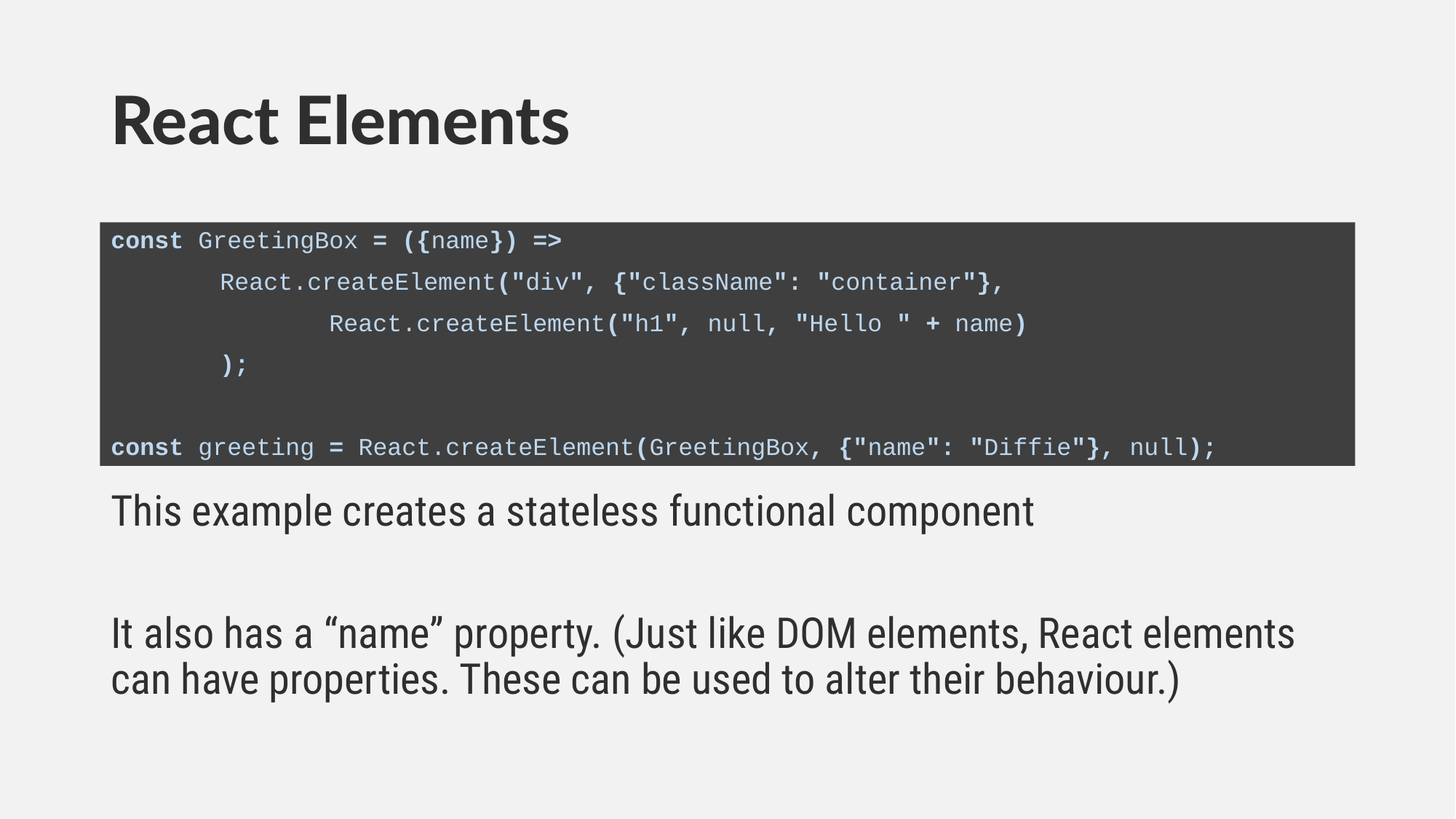

# React Elements

This example creates a stateless functional component

It also has a “name” property. (Just like DOM elements, React elements can have properties. These can be used to alter their behaviour.)

const GreetingBox = ({name}) =>
	React.createElement("div", {"className": "container"},
		React.createElement("h1", null, "Hello " + name)
	);

const greeting = React.createElement(GreetingBox, {"name": "Diffie"}, null);